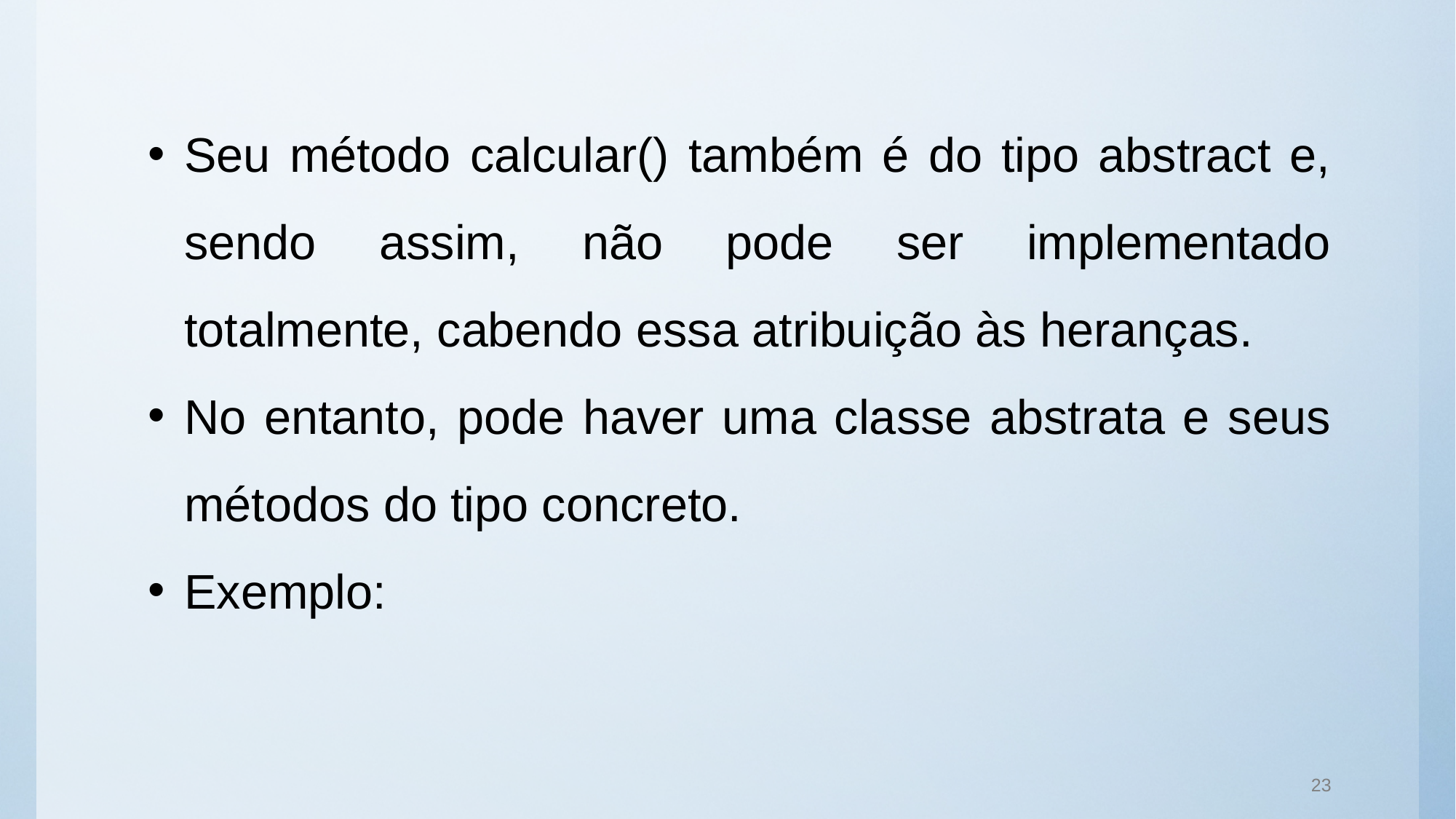

Seu método calcular() também é do tipo abstract e, sendo assim, não pode ser implementado totalmente, cabendo essa atribuição às heranças.
No entanto, pode haver uma classe abstrata e seus métodos do tipo concreto.
Exemplo:
23